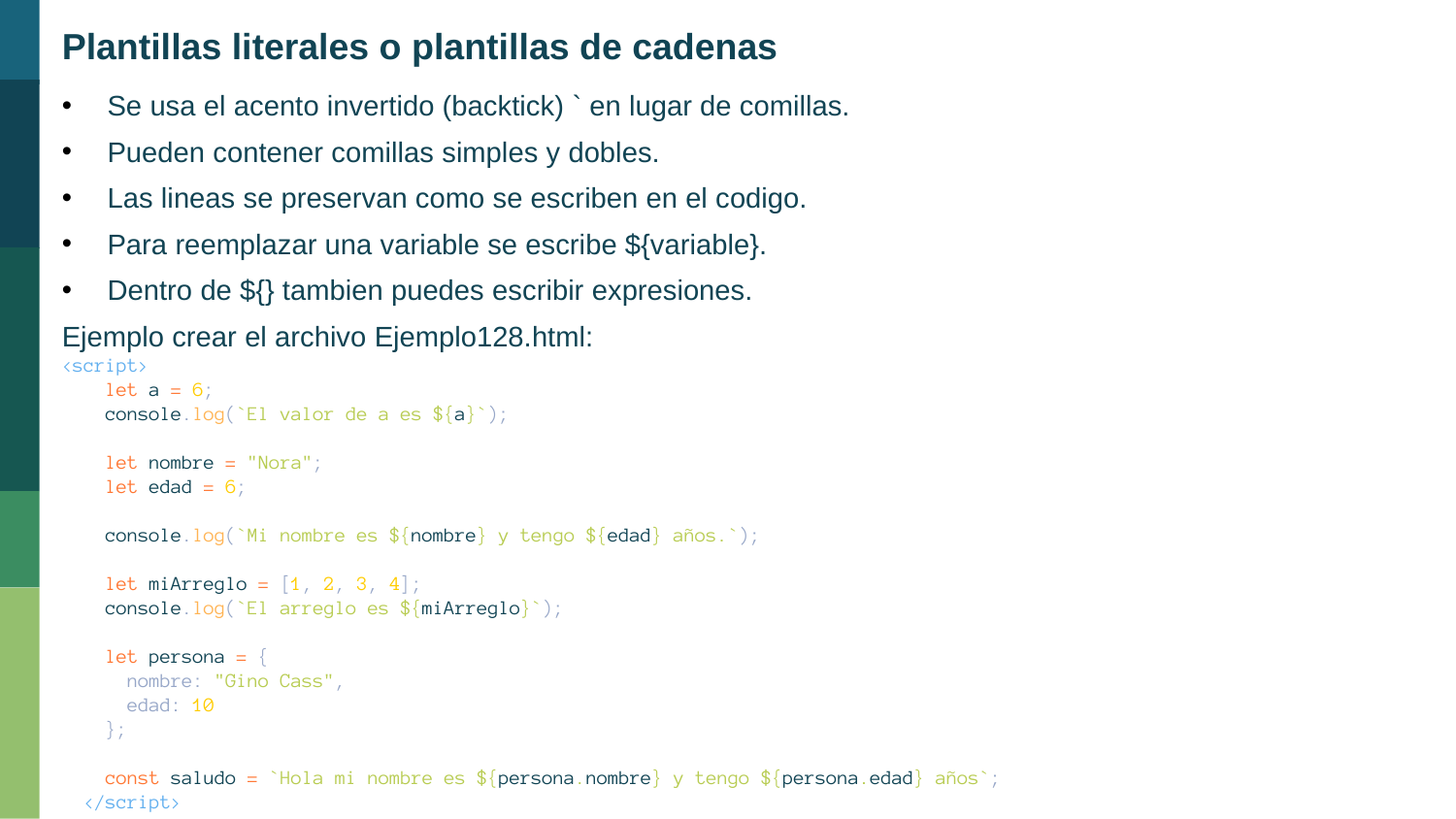

Plantillas literales o plantillas de cadenas
Se usa el acento invertido (backtick) ` en lugar de comillas.
Pueden contener comillas simples y dobles.
Las lineas se preservan como se escriben en el codigo.
Para reemplazar una variable se escribe ${variable}.
Dentro de ${} tambien puedes escribir expresiones.
Ejemplo crear el archivo Ejemplo128.html:
<script>
    let a = 6;
    console.log(`El valor de a es ${a}`);
    let nombre = "Nora";
    let edad = 6;
    console.log(`Mi nombre es ${nombre} y tengo ${edad} años.`);
    let miArreglo = [1, 2, 3, 4];
    console.log(`El arreglo es ${miArreglo}`);
    let persona = {
      nombre: "Gino Cass",
      edad: 10
    };
    const saludo = `Hola mi nombre es ${persona.nombre} y tengo ${persona.edad} años`;
  </script>